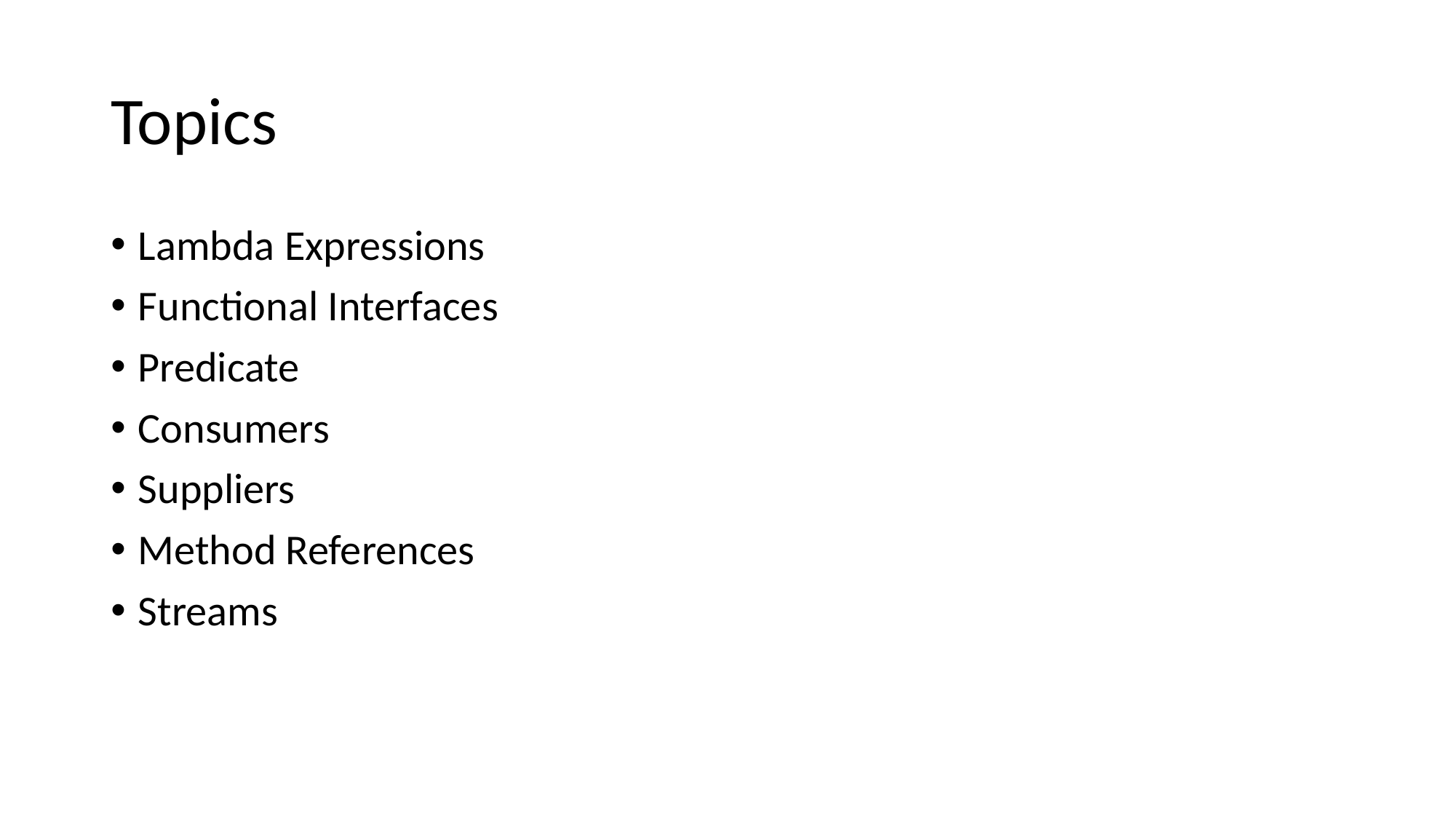

# Topics
Lambda Expressions
Functional Interfaces
Predicate
Consumers
Suppliers
Method References
Streams